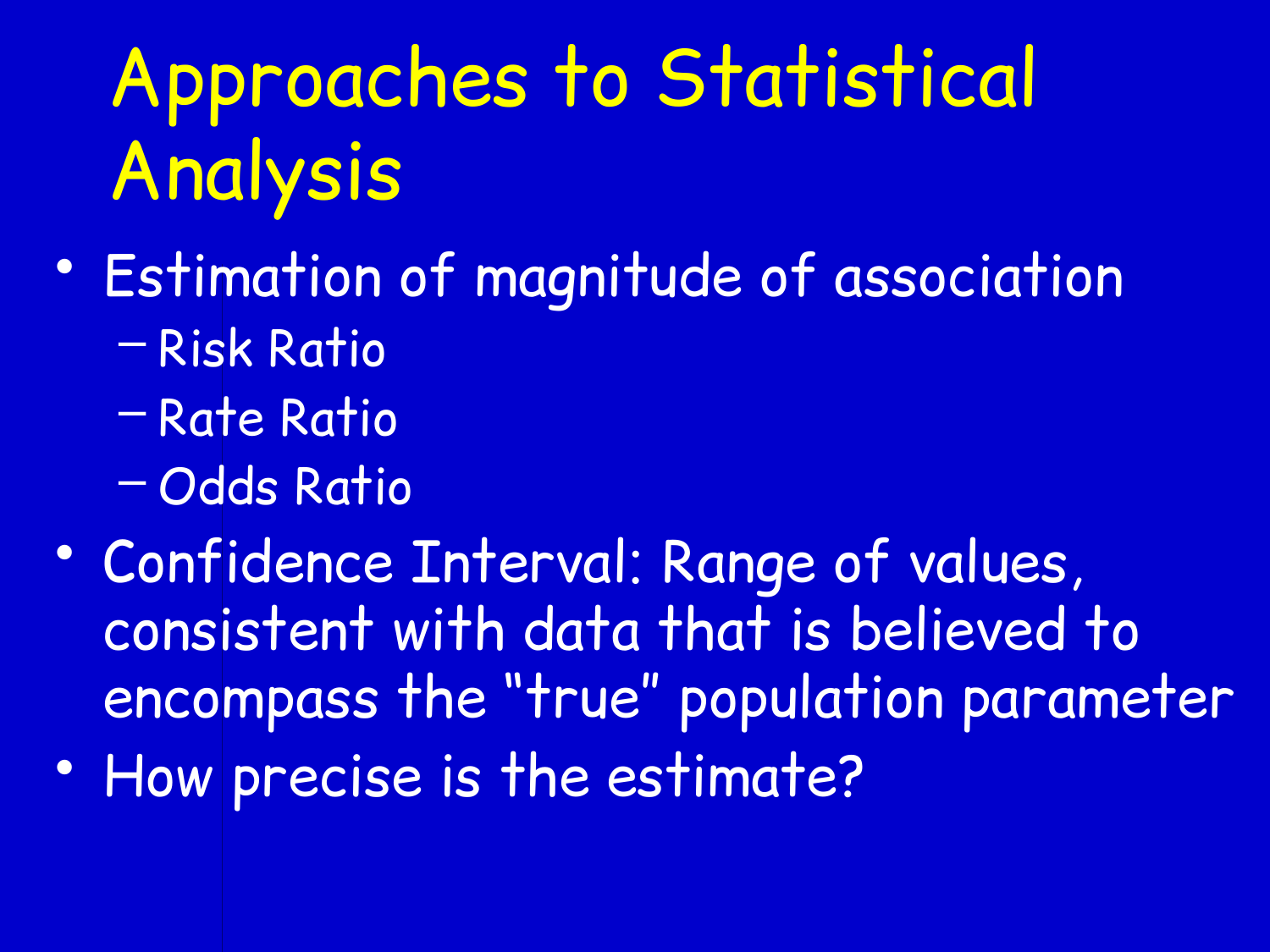

# Approaches to Statistical Analysis
Estimation of magnitude of association
Risk Ratio
Rate Ratio
Odds Ratio
Confidence Interval: Range of values, consistent with data that is believed to encompass the “true” population parameter
How precise is the estimate?